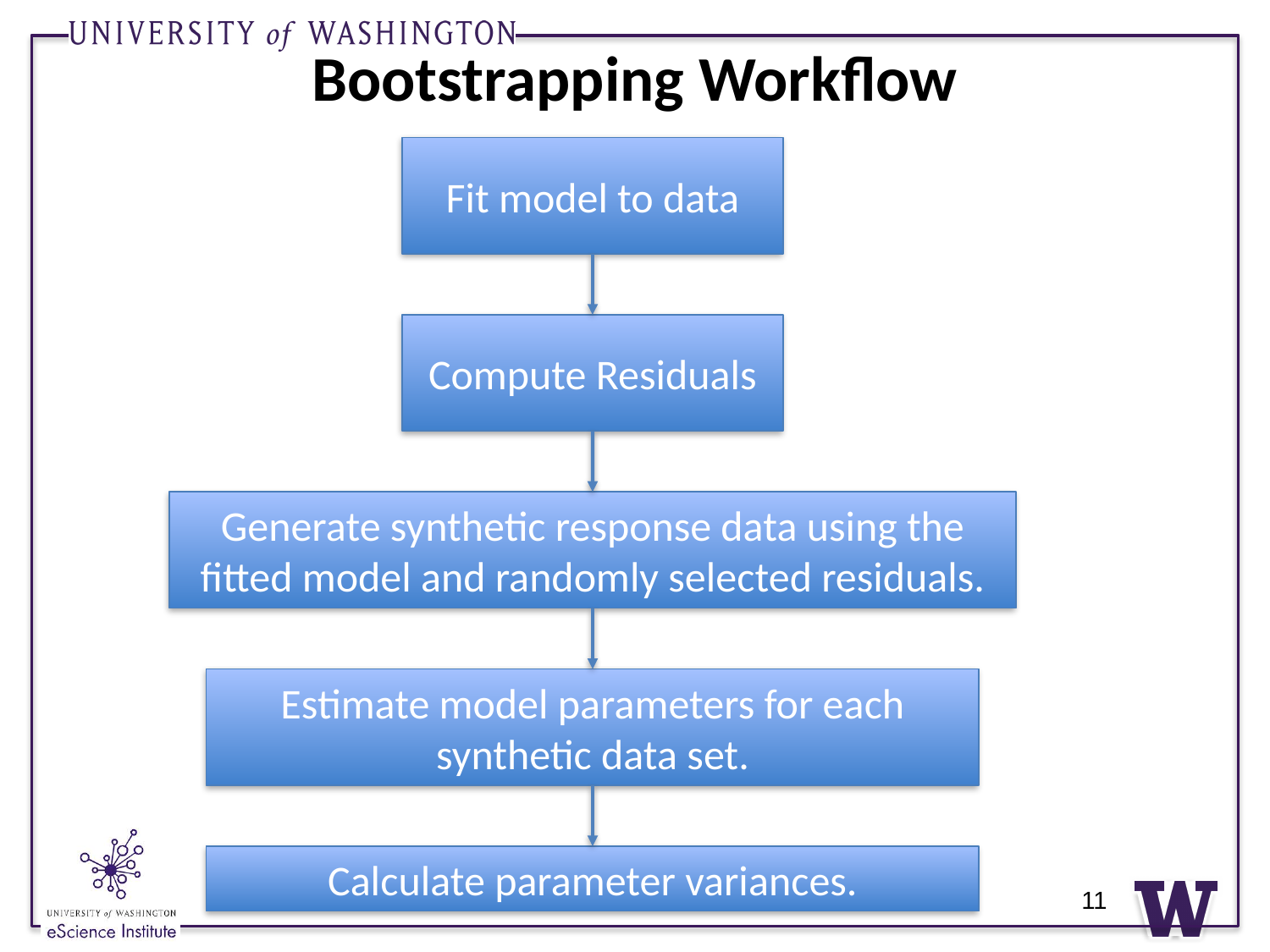

# Bootstrapping Workflow
Fit model to data
Compute Residuals
Generate synthetic response data using the fitted model and randomly selected residuals.
Estimate model parameters for each synthetic data set.
Calculate parameter variances.
11